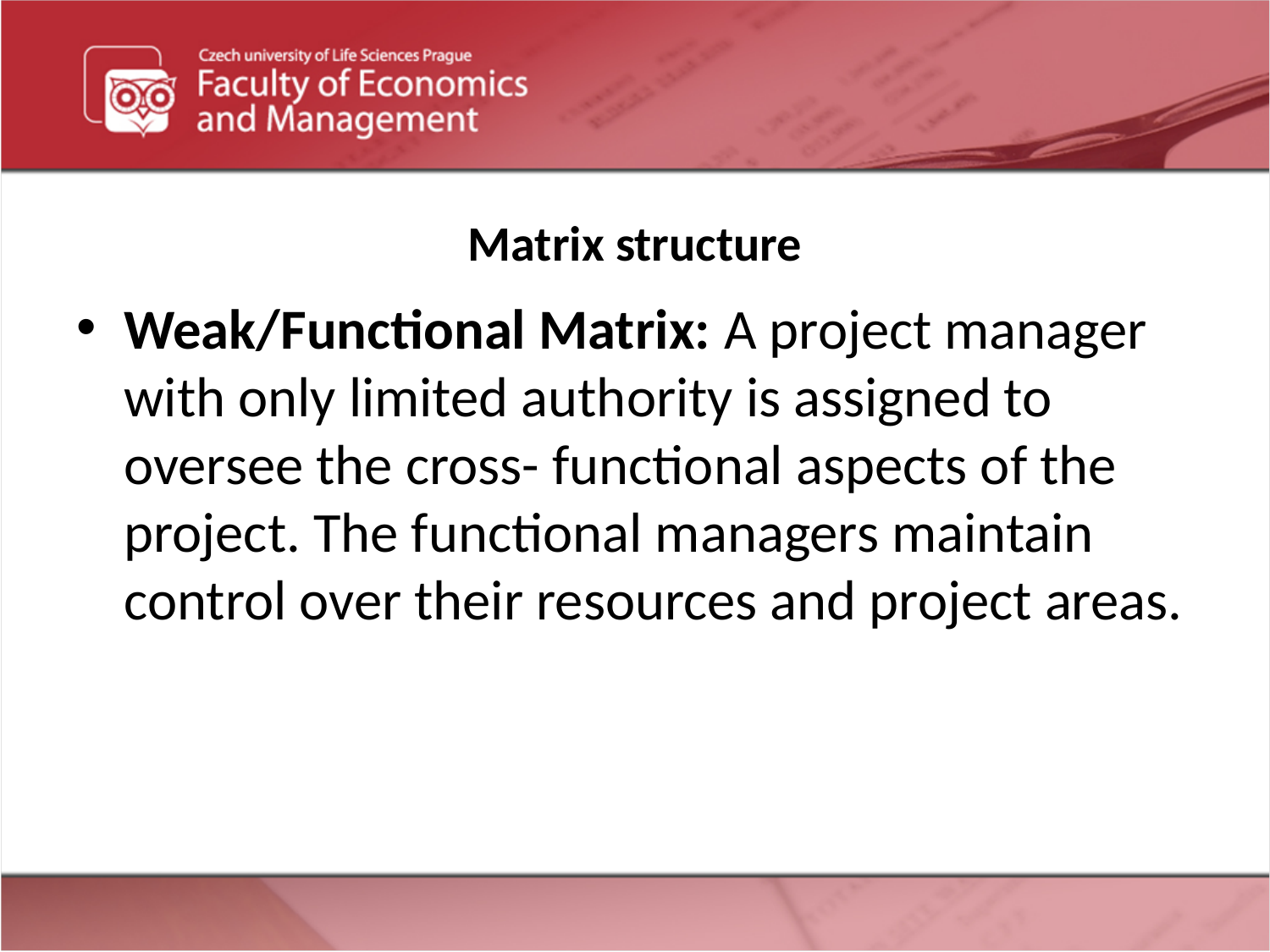

# Matrix structure
Weak/Functional Matrix: A project manager with only limited authority is assigned to oversee the cross- functional aspects of the project. The functional managers maintain control over their resources and project areas.